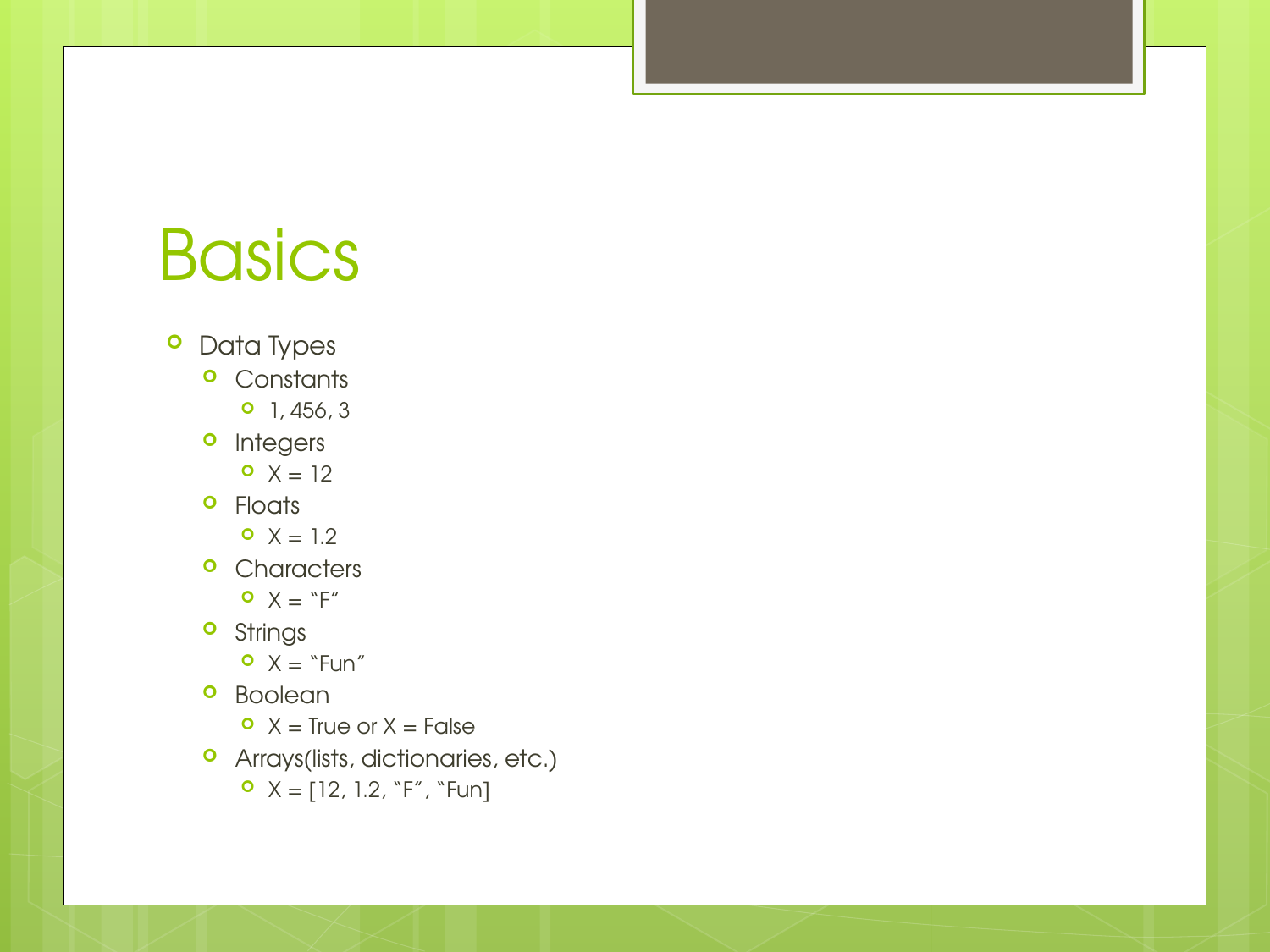

# Basics
Data Types
Constants
1, 456, 3
Integers
X = 12
Floats
X = 1.2
Characters
X = “F”
Strings
X = “Fun”
Boolean
X = True or X = False
Arrays(lists, dictionaries, etc.)
X = [12, 1.2, “F”, “Fun]